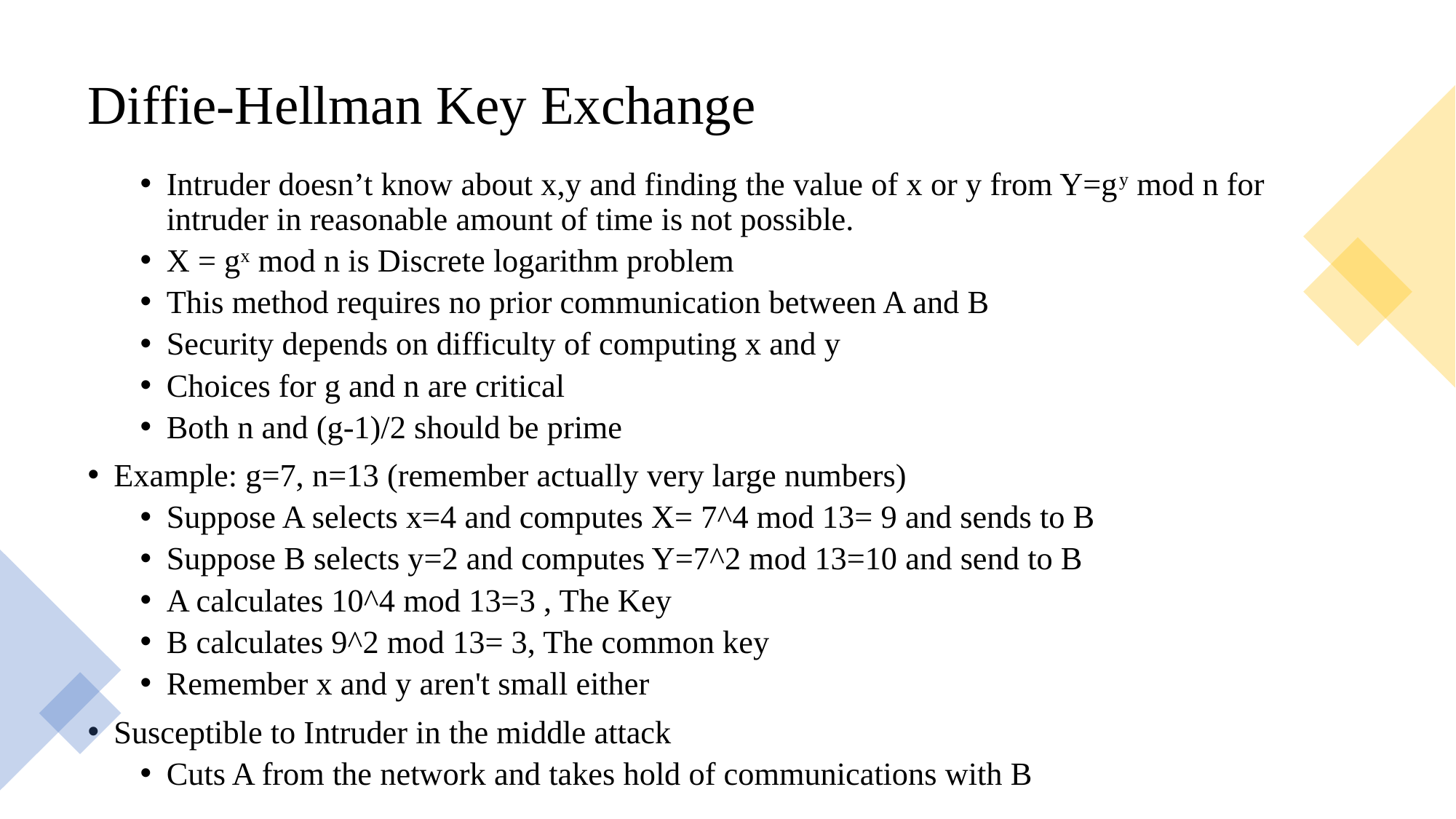

# Diffie-Hellman Key Exchange

Intruder doesn’t know about x,y and finding the value of x or y from Y=gy mod n for intruder in reasonable amount of time is not possible.
X = gx mod n is Discrete logarithm problem
This method requires no prior communication between A and B
Security depends on difficulty of computing x and y
Choices for g and n are critical
Both n and (g-1)/2 should be prime
Example: g=7, n=13 (remember actually very large numbers)
Suppose A selects x=4 and computes X= 7^4 mod 13= 9 and sends to B
Suppose B selects y=2 and computes Y=7^2 mod 13=10 and send to B
A calculates 10^4 mod 13=3 , The Key
B calculates 9^2 mod 13= 3, The common key
Remember x and y aren't small either
Susceptible to Intruder in the middle attack
Cuts A from the network and takes hold of communications with B

28